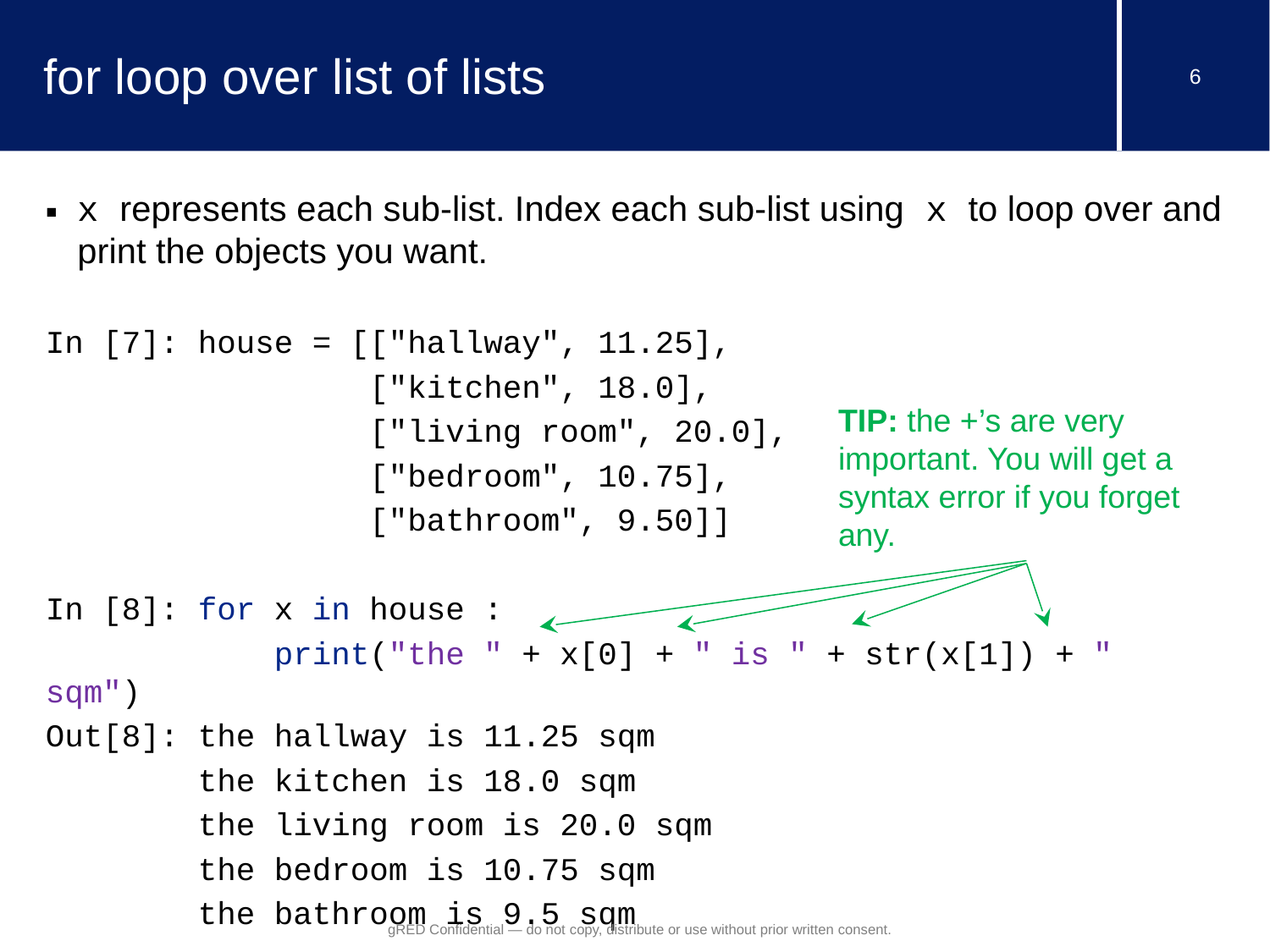

# for loop over list of lists
x represents each sub-list. Index each sub-list using x to loop over and print the objects you want.

In [7]: house = [["hallway", 11.25],
                 ["kitchen", 18.0],
                 ["living room", 20.0],
                 ["bedroom", 10.75],
                 ["bathroom", 9.50]]

In [8]: for x in house :
            print("the " + x[0] + " is " + str(x[1]) + " sqm")
Out[8]: the hallway is 11.25 sqm
        the kitchen is 18.0 sqm
        the living room is 20.0 sqm
        the bedroom is 10.75 sqm
        the bathroom is 9.5 sqm
TIP: the +’s are very important. You will get a syntax error if you forget any.
gRED Confidential — do not copy, distribute or use without prior written consent.